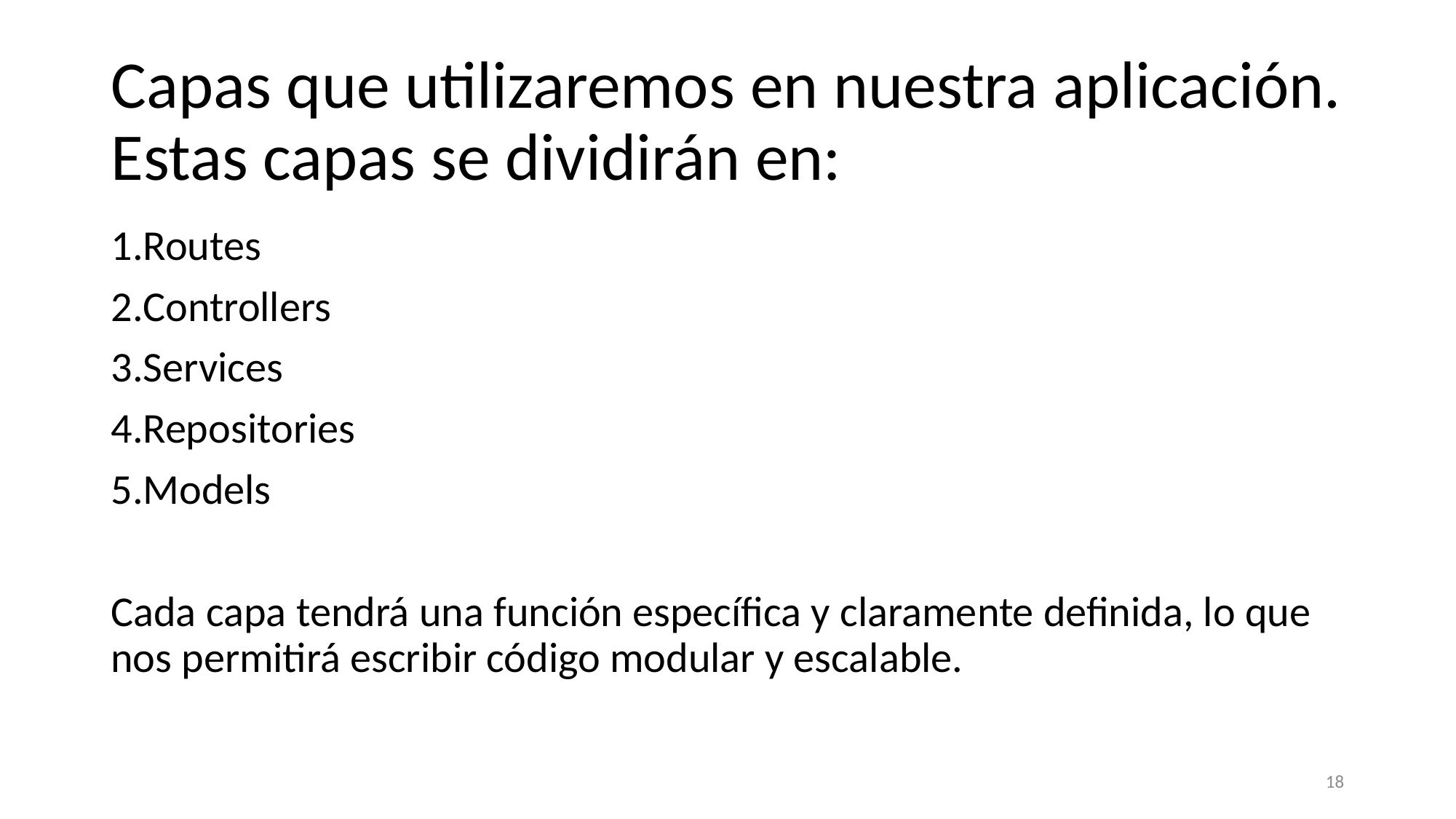

# Capas que utilizaremos en nuestra aplicación. Estas capas se dividirán en:
Routes
Controllers
Services
Repositories
Models

Cada capa tendrá una función específica y claramente definida, lo que nos permitirá escribir código modular y escalable.
18